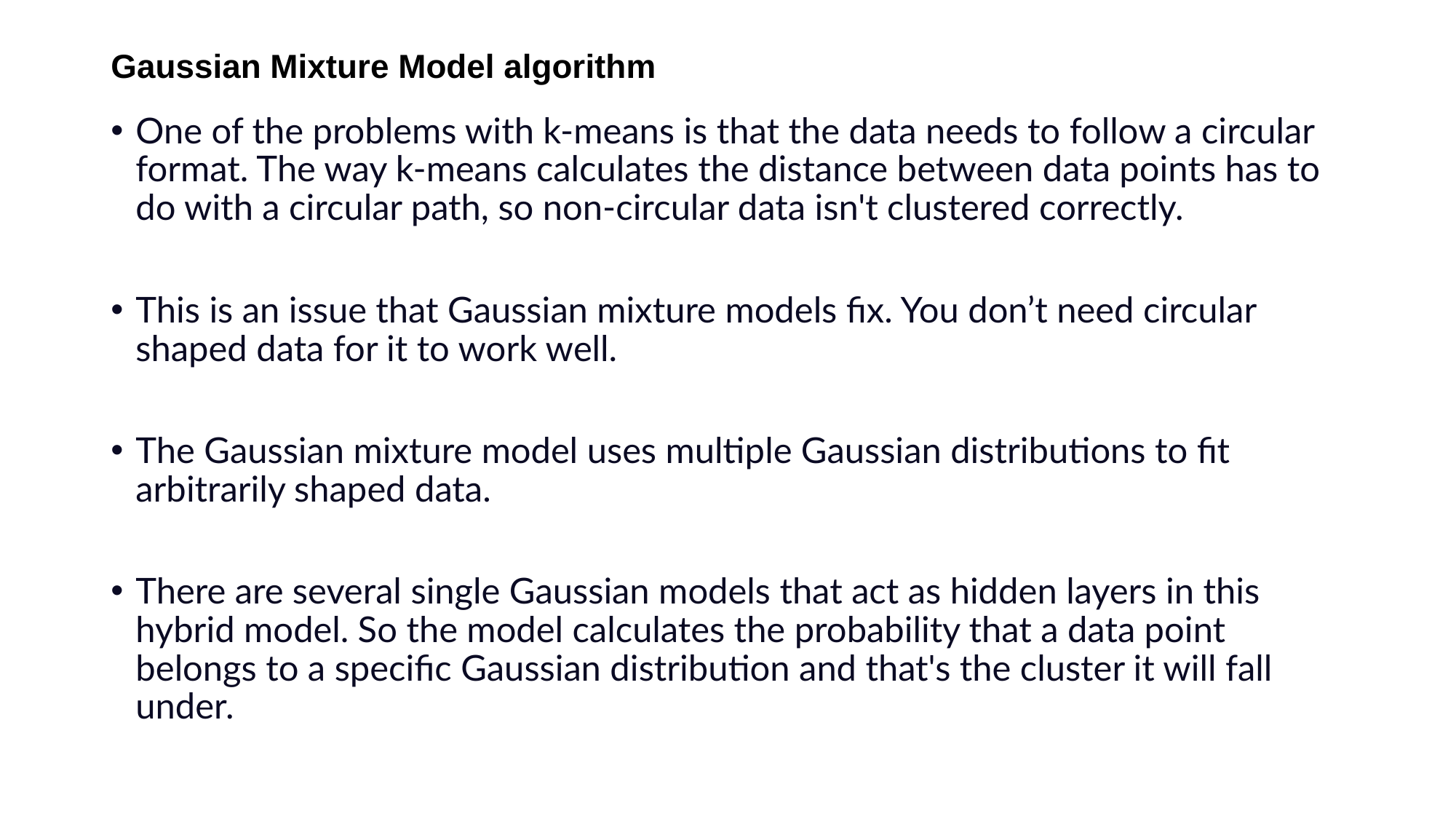

# Gaussian Mixture Model algorithm
One of the problems with k-means is that the data needs to follow a circular format. The way k-means calculates the distance between data points has to do with a circular path, so non-circular data isn't clustered correctly.

This is an issue that Gaussian mixture models fix. You don’t need circular shaped data for it to work well.

The Gaussian mixture model uses multiple Gaussian distributions to fit arbitrarily shaped data.

There are several single Gaussian models that act as hidden layers in this hybrid model. So the model calculates the probability that a data point belongs to a specific Gaussian distribution and that's the cluster it will fall under.